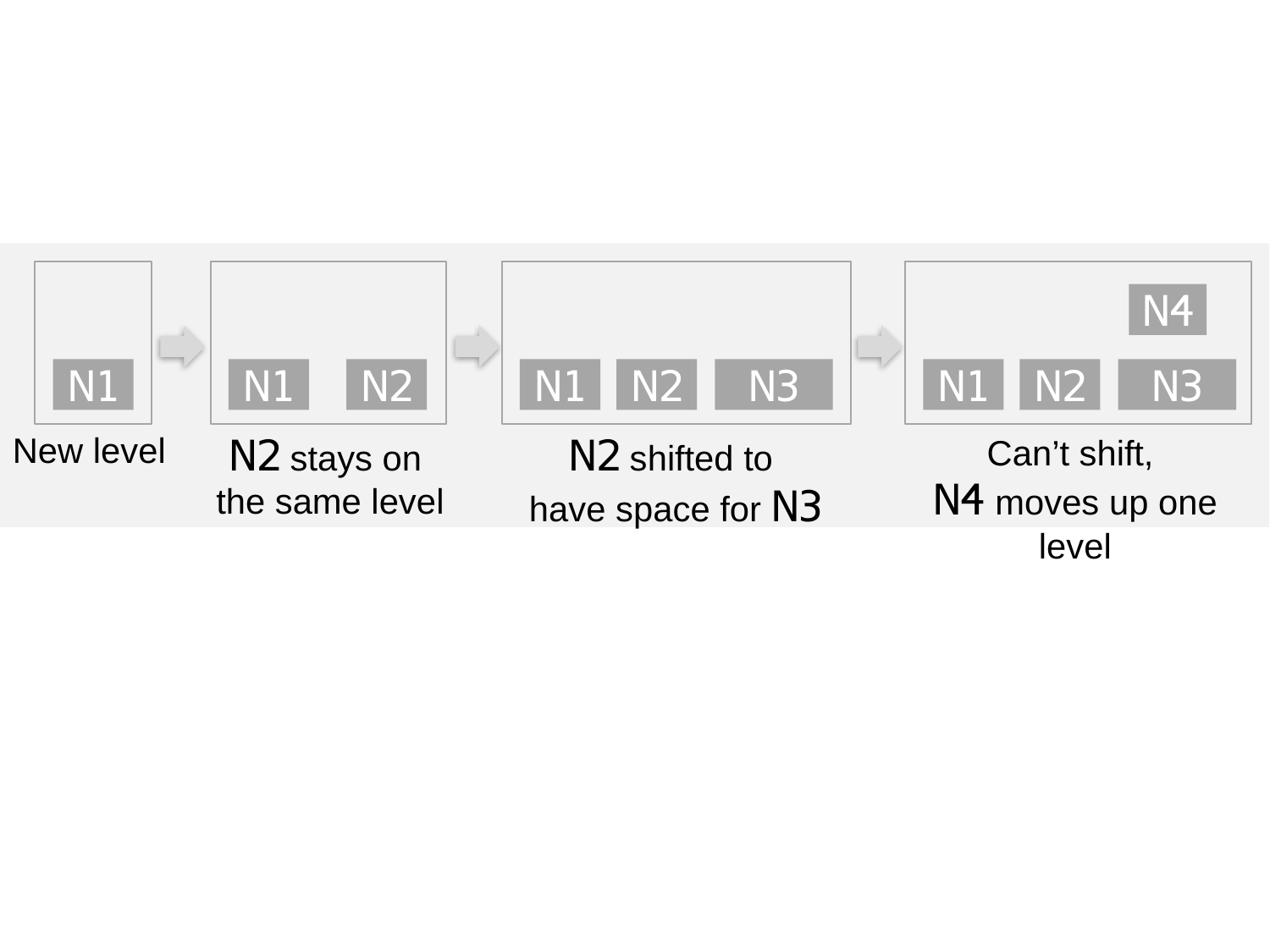

N4

N1
N1
N2
N1
N1
N2
N3
N2
N3
New level
N2 stays on
the same level
N2 shifted to
have space for N3
Can’t shift,
N4 moves up one level